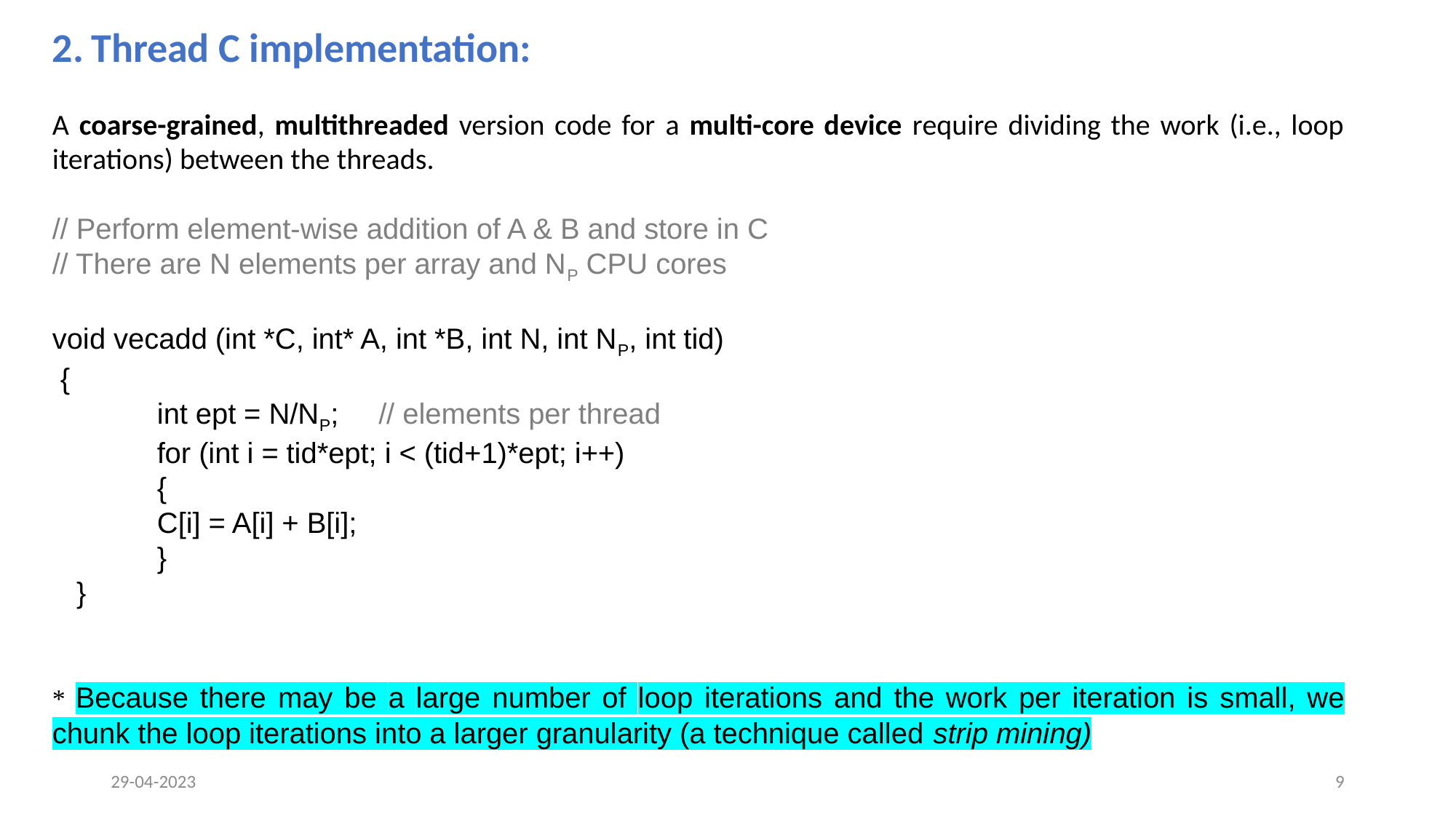

2. Thread C implementation:

A coarse-grained, multithreaded version code for a multi-core device require dividing the work (i.e., loop iterations) between the threads.

// Perform element-wise addition of A & B and store in C
// There are N elements per array and NP CPU cores

void vecadd (int *C, int* A, int *B, int N, int NP, int tid)
 {
    	int ept = N/NP;     // elements per thread
    	for (int i = tid*ept; i < (tid+1)*ept; i++)
       	{
          		C[i] = A[i] + B[i];
       	}
   }

* Because there may be a large number of loop iterations and the work per iteration is small, we chunk the loop iterations into a larger granularity (a technique called strip mining)

29-04-2023
9